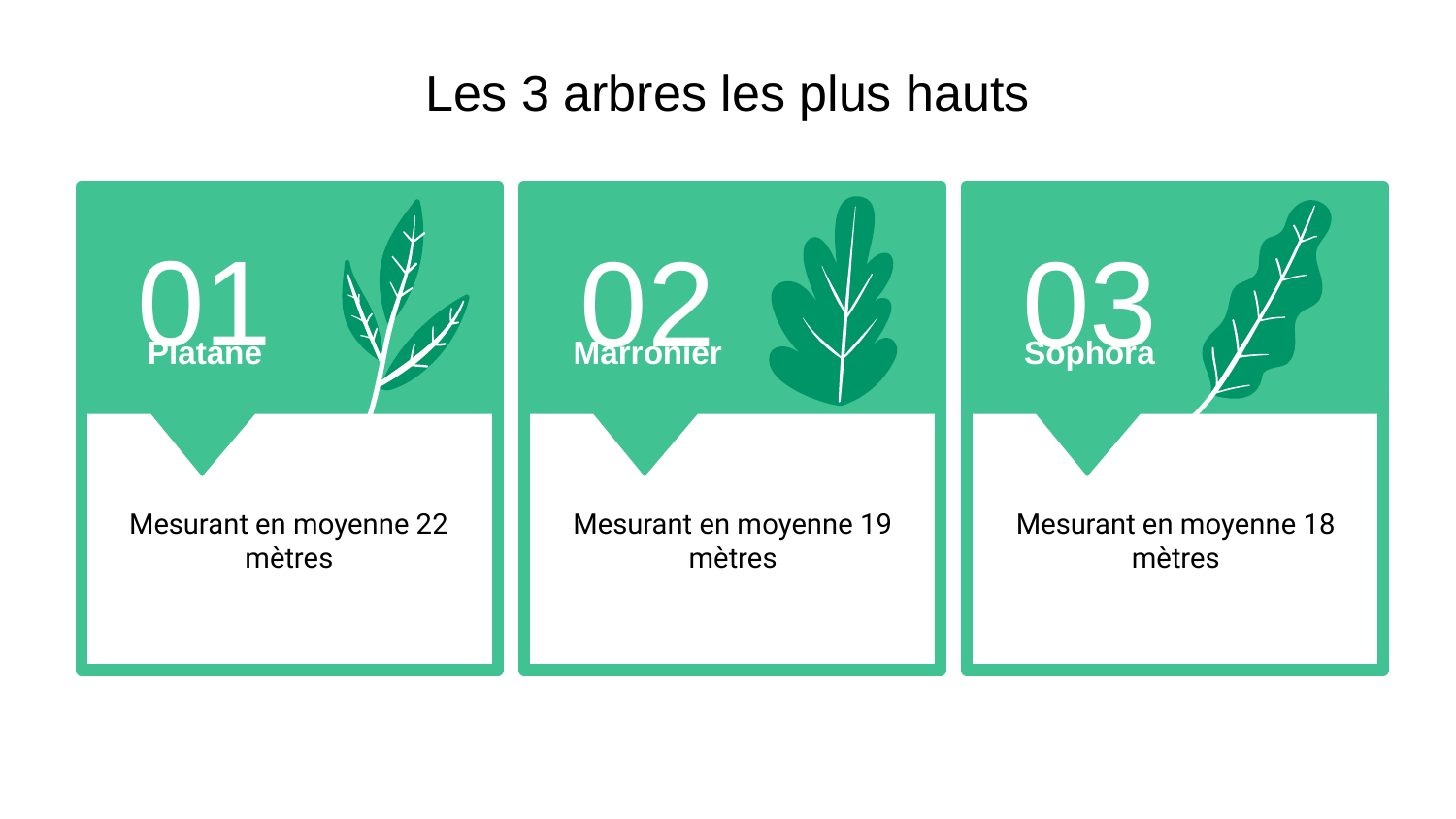

# Les 3 arbres les plus hauts

01
03
02

Platane
Sophora
Marronier
Mesurant en moyenne 22 mètres
Mesurant en moyenne 19 mètres
Mesurant en moyenne 18 mètres